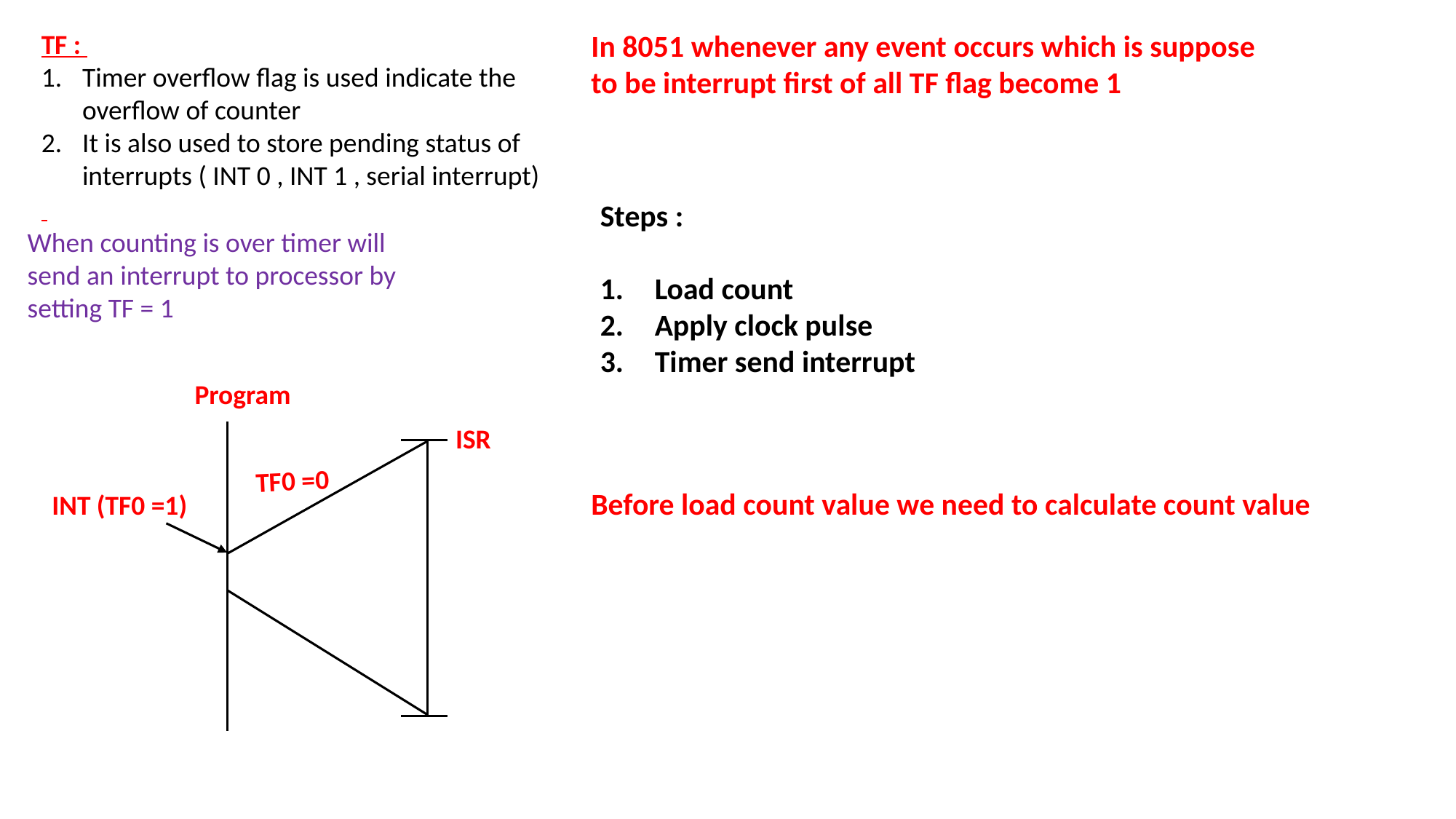

TF :
Timer overflow flag is used indicate the overflow of counter
It is also used to store pending status of interrupts ( INT 0 , INT 1 , serial interrupt)

In 8051 whenever any event occurs which is suppose to be interrupt first of all TF flag become 1
Steps :

Load count
Apply clock pulse
Timer send interrupt

When counting is over timer will send an interrupt to processor by setting TF = 1

Program
ISR
     TF0 =0
Before load count value we need to calculate count value
INT (TF0 =1)